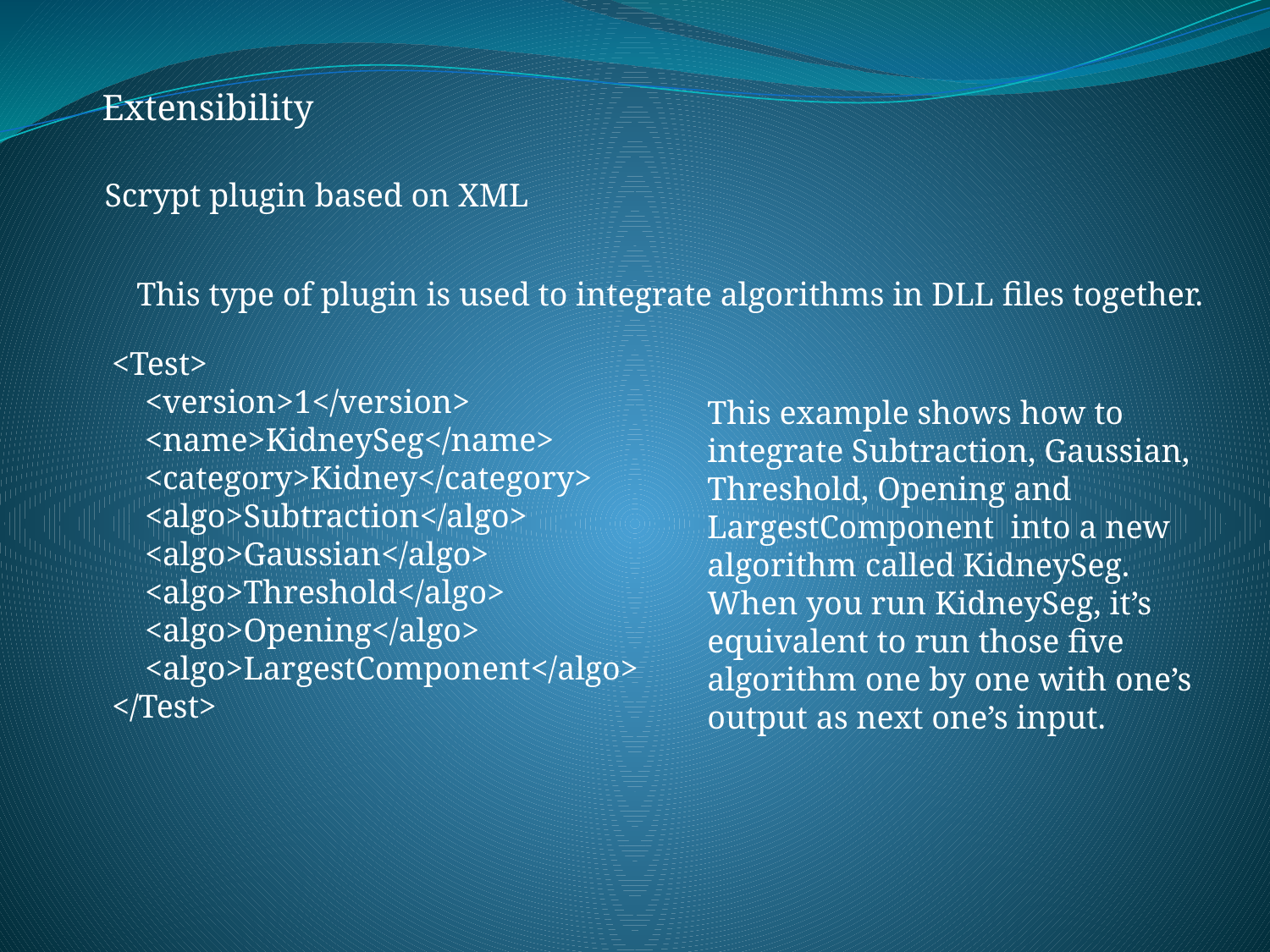

Extensibility
Scrypt plugin based on XML
This type of plugin is used to integrate algorithms in DLL files together.
<Test>
    <version>1</version>
    <name>KidneySeg</name>
    <category>Kidney</category>
    <algo>Subtraction</algo>
    <algo>Gaussian</algo>
    <algo>Threshold</algo>
    <algo>Opening</algo>
    <algo>LargestComponent</algo>
</Test>
This example shows how to integrate Subtraction, Gaussian, Threshold, Opening and LargestComponent  into a new algorithm called KidneySeg. When you run KidneySeg, it’s equivalent to run those five algorithm one by one with one’s output as next one’s input.